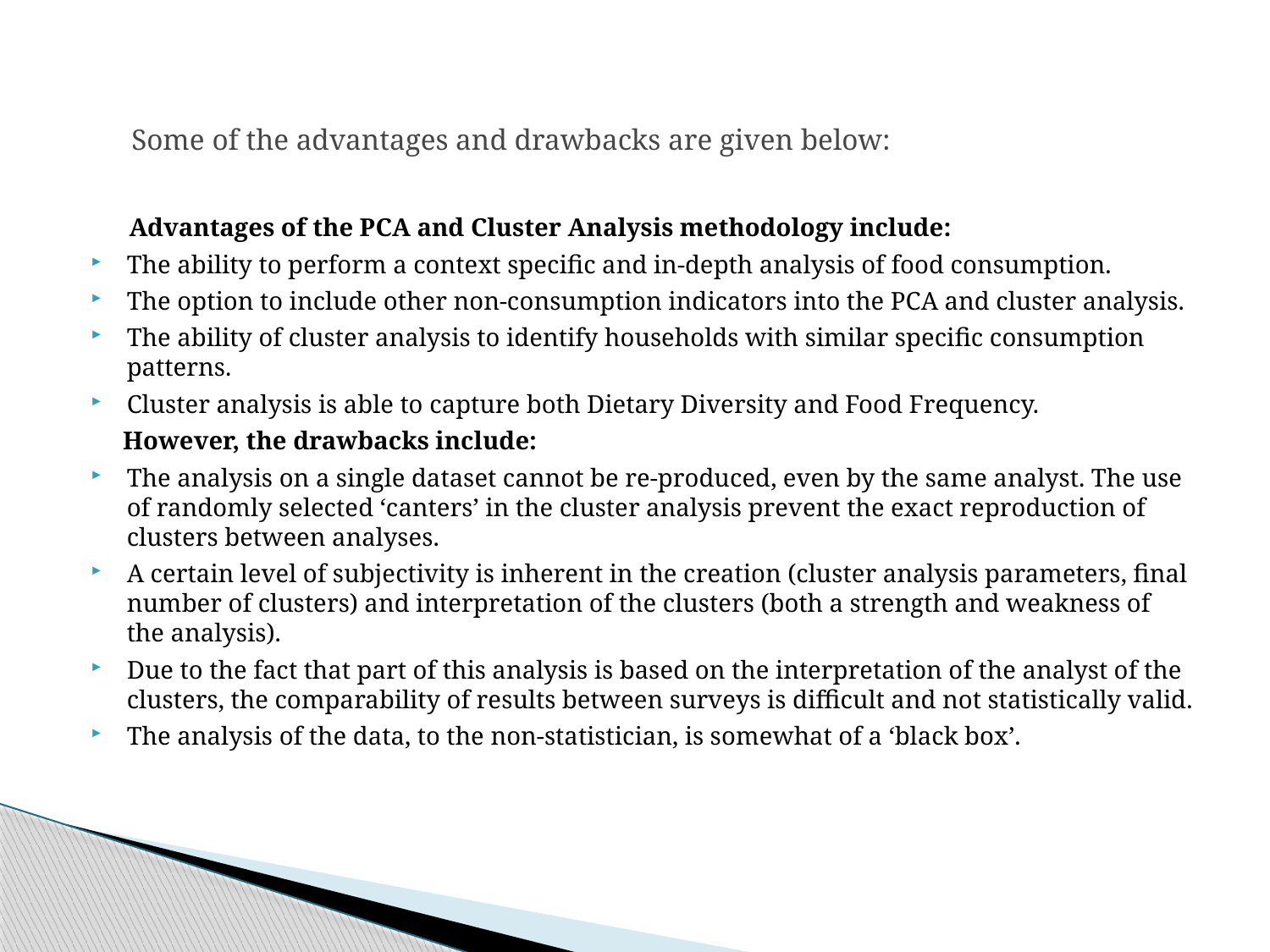

# Some of the advantages and drawbacks are given below:
      Advantages of the PCA and Cluster Analysis methodology include:
The ability to perform a context specific and in-depth analysis of food consumption.
The option to include other non-consumption indicators into the PCA and cluster analysis.
The ability of cluster analysis to identify households with similar specific consumption patterns.
Cluster analysis is able to capture both Dietary Diversity and Food Frequency.
     However, the drawbacks include:
The analysis on a single dataset cannot be re-produced, even by the same analyst. The use of randomly selected ‘canters’ in the cluster analysis prevent the exact reproduction of clusters between analyses.
A certain level of subjectivity is inherent in the creation (cluster analysis parameters, final number of clusters) and interpretation of the clusters (both a strength and weakness of the analysis).
Due to the fact that part of this analysis is based on the interpretation of the analyst of the clusters, the comparability of results between surveys is difficult and not statistically valid.
The analysis of the data, to the non-statistician, is somewhat of a ‘black box’.